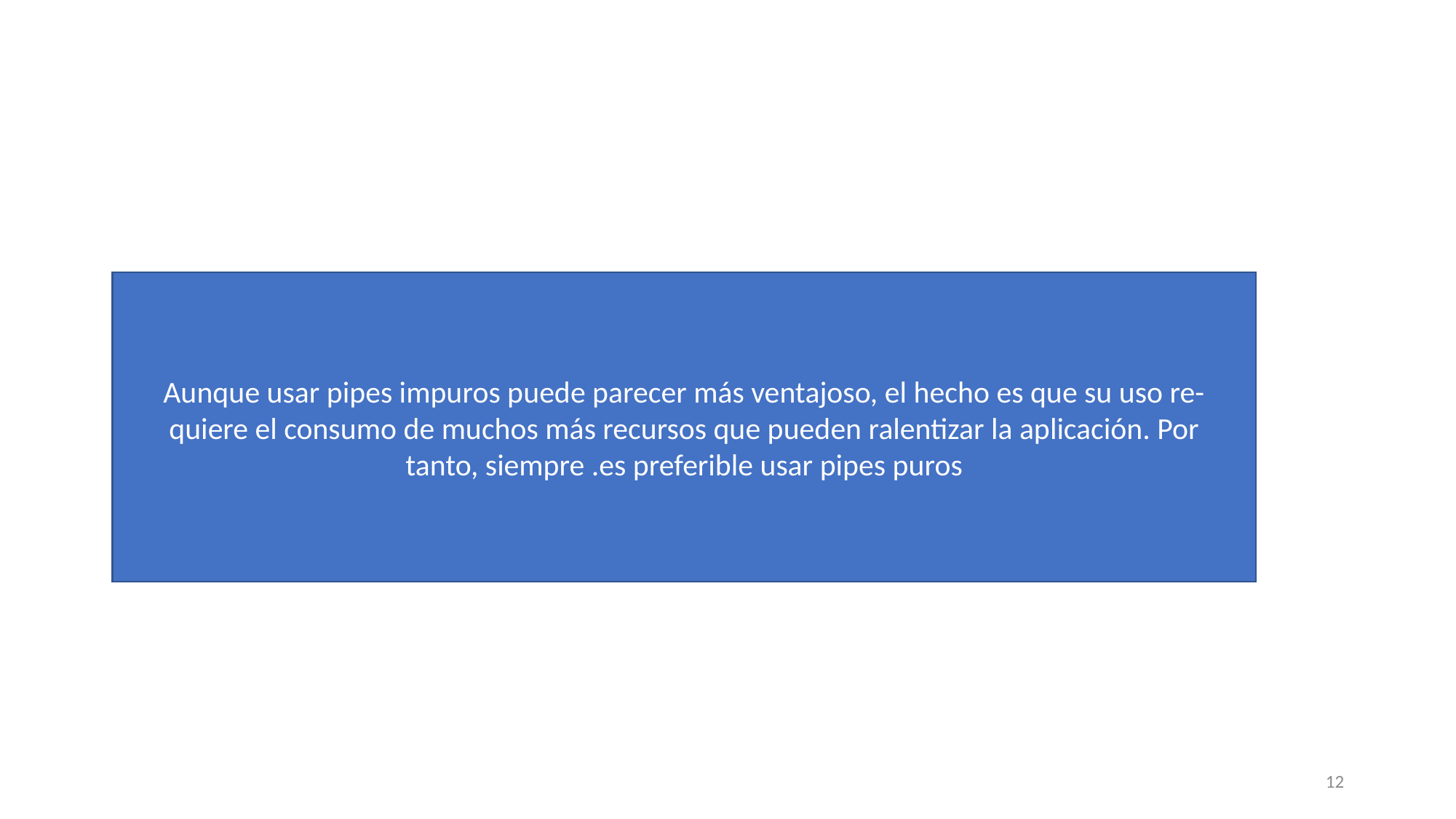

#

Aunque usar pipes impuros puede parecer más ventajoso, el hecho es que su uso re-
quiere el consumo de muchos más recursos que pueden ralentizar la aplicación. Por
tanto, siempre .es preferible usar pipes puros
12